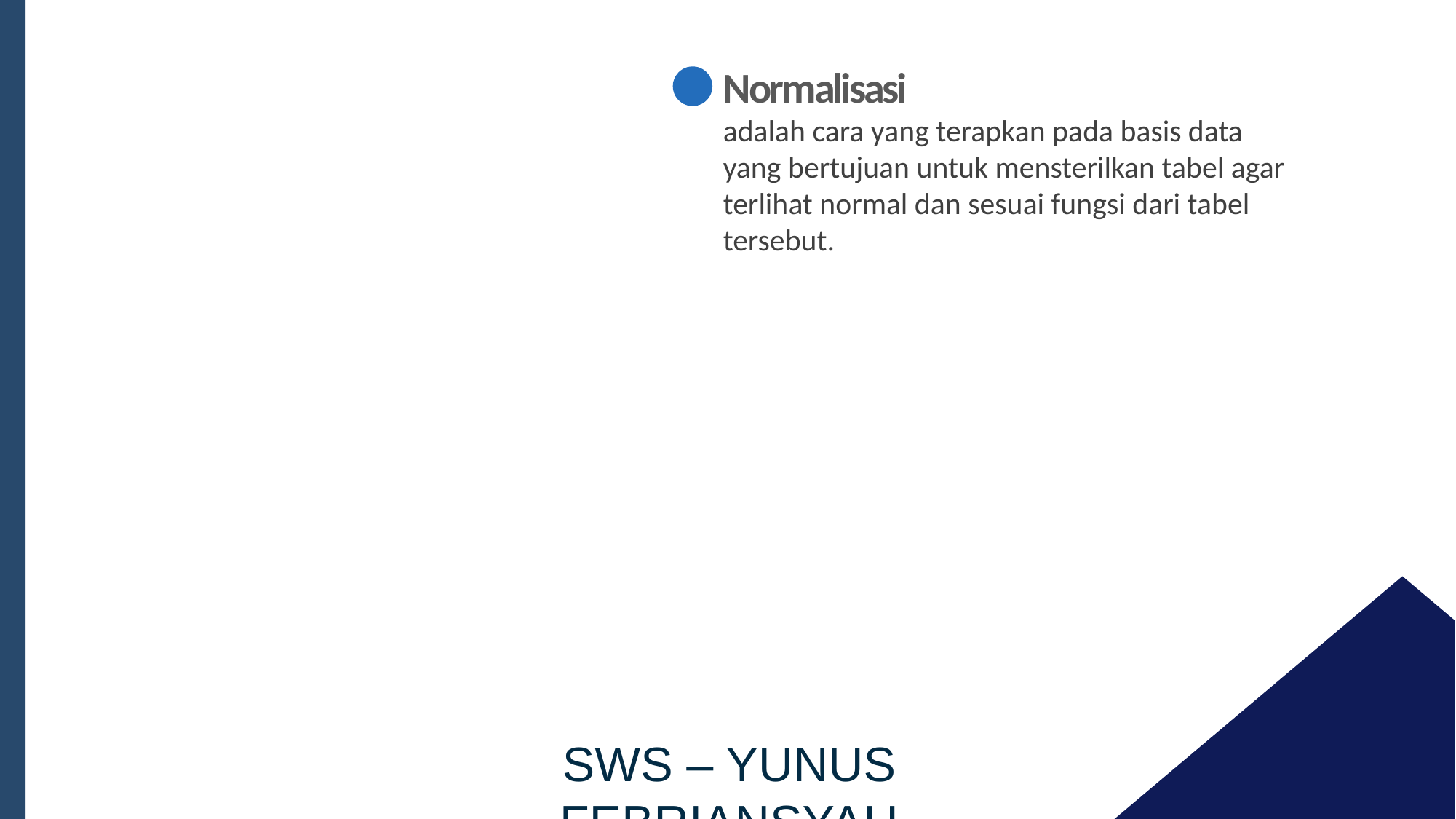

Normalisasi

adalah cara yang terapkan pada basis data yang bertujuan untuk mensterilkan tabel agar terlihat normal dan sesuai fungsi dari tabel tersebut.